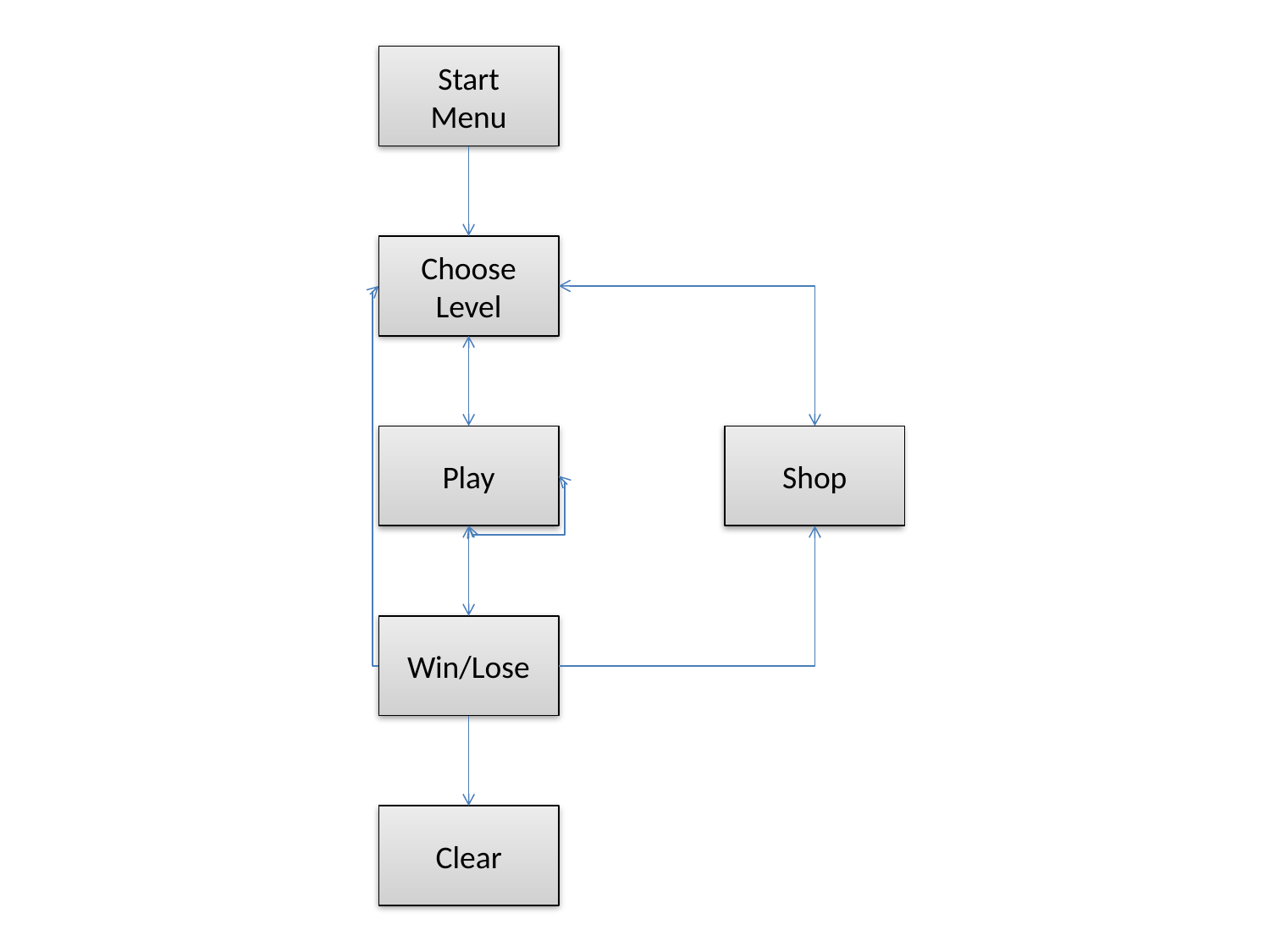

Start
Menu
Choose Level
Play
Shop
Win/Lose
Clear